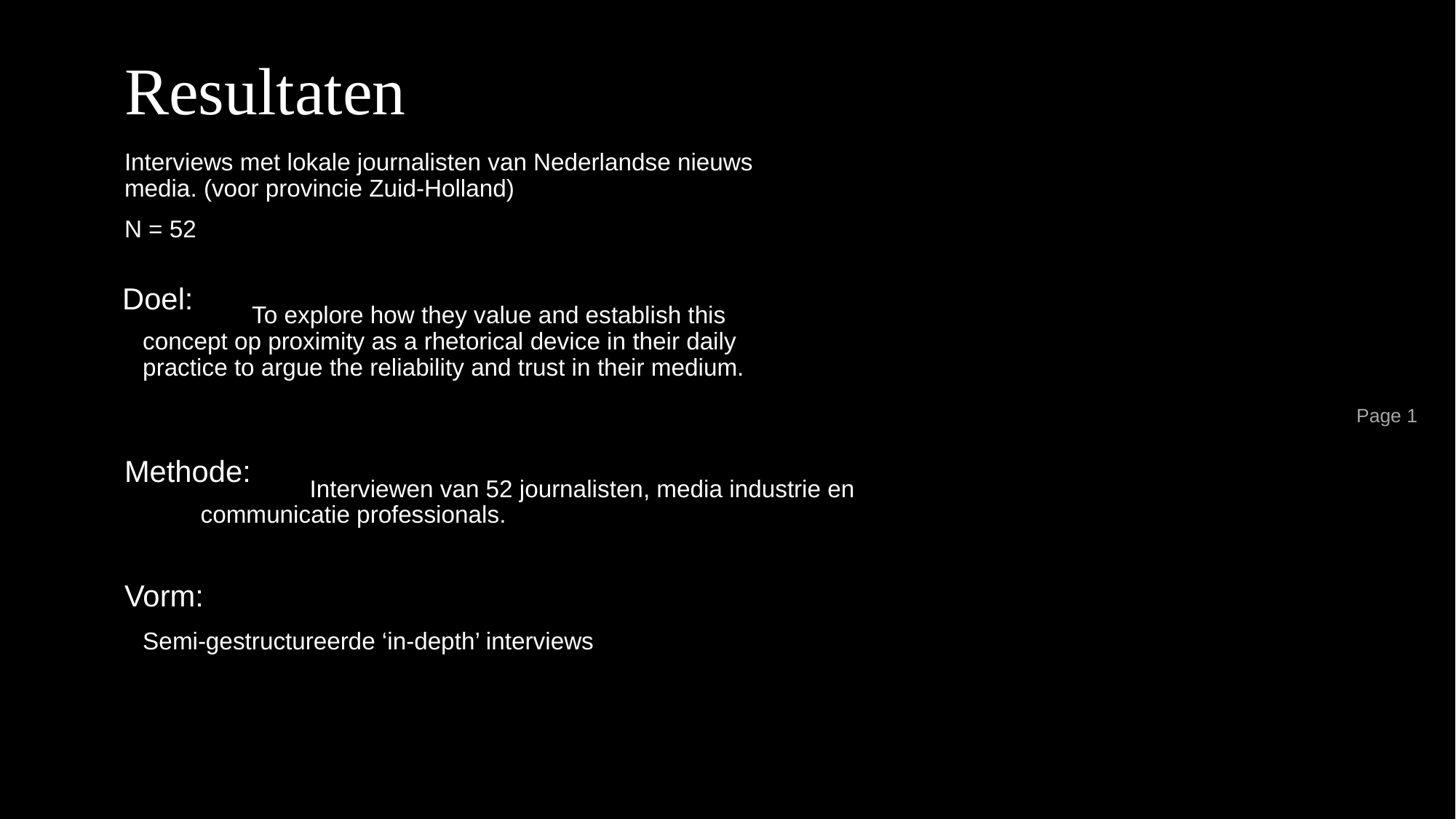

# Resultaten
Interviews met lokale journalisten van Nederlandse nieuws media. (voor provincie Zuid-Holland)
N = 52
Doel:

	To explore how they value and establish this concept op proximity as a rhetorical device in their daily practice to argue the reliability and trust in their medium.
Page 1
Methode:
	Interviewen van 52 journalisten, media industrie en communicatie professionals.
Vorm:
Semi-gestructureerde ‘in-depth’ interviews